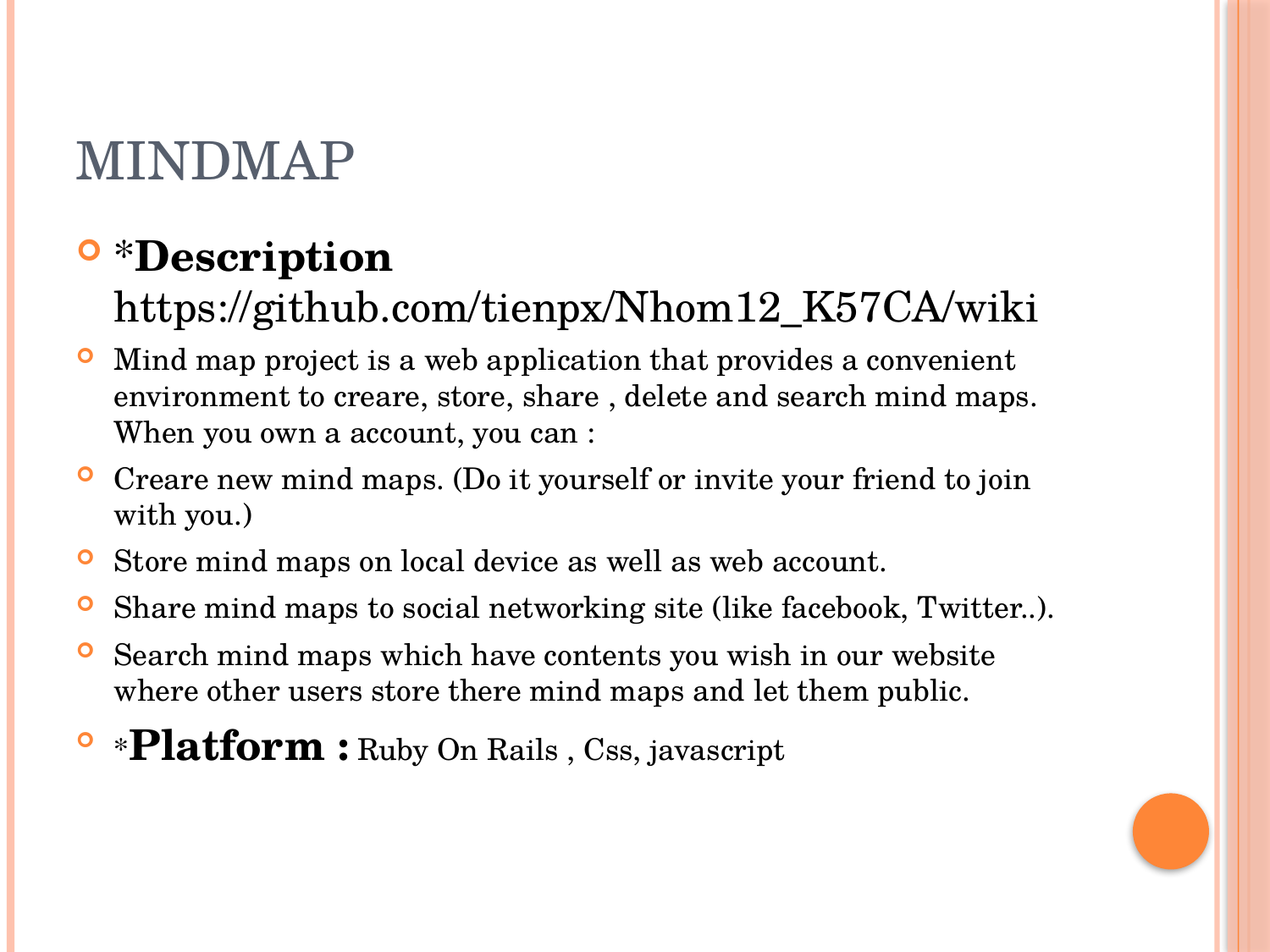

# Mindmap
*Description https://github.com/tienpx/Nhom12_K57CA/wiki
Mind map project is a web application that provides a convenient environment to creare, store, share , delete and search mind maps. When you own a account, you can :
Creare new mind maps. (Do it yourself or invite your friend to join with you.)
Store mind maps on local device as well as web account.
Share mind maps to social networking site (like facebook, Twitter..).
Search mind maps which have contents you wish in our website where other users store there mind maps and let them public.
*Platform : Ruby On Rails , Css, javascript